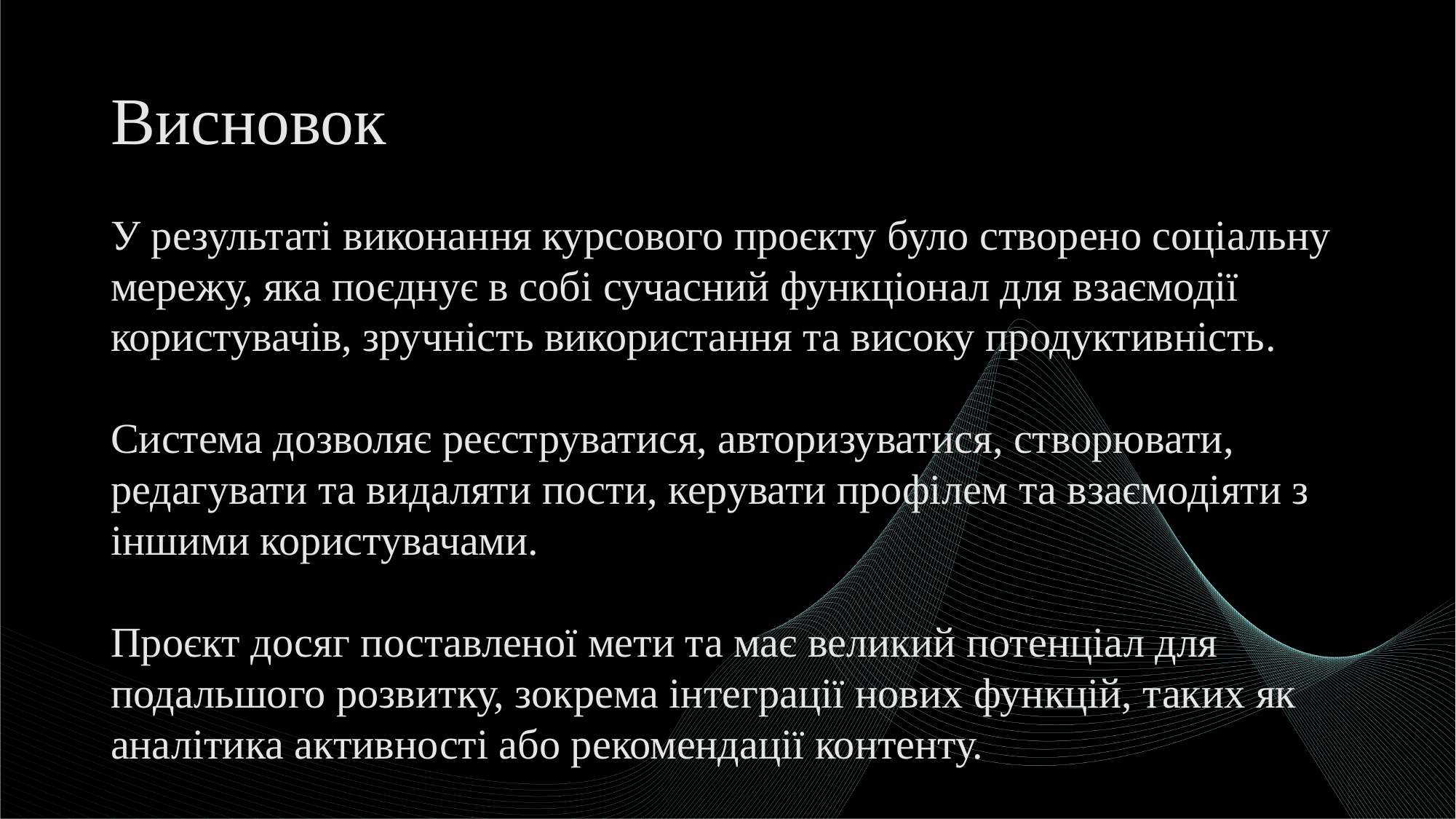

# Висновок
У результаті виконання курсового проєкту було створено соціальну мережу, яка поєднує в собі сучасний функціонал для взаємодії користувачів, зручність використання та високу продуктивність.

Система дозволяє реєструватися, авторизуватися, створювати, редагувати та видаляти пости, керувати профілем та взаємодіяти з іншими користувачами.
Проєкт досяг поставленої мети та має великий потенціал для подальшого розвитку, зокрема інтеграції нових функцій, таких як аналітика активності або рекомендації контенту.